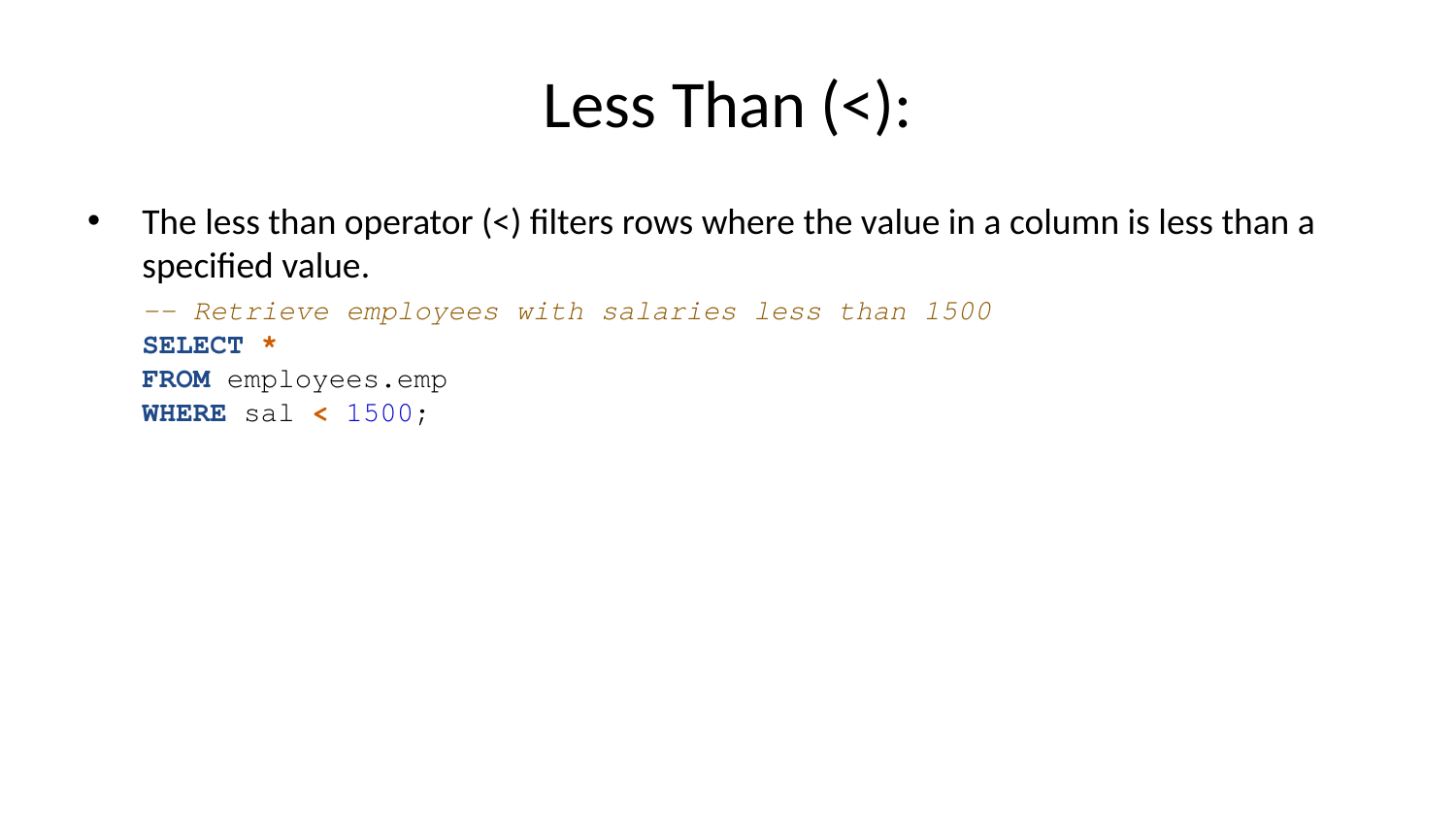

# Less Than (<):
The less than operator (<) filters rows where the value in a column is less than a specified value.
-- Retrieve employees with salaries less than 1500
SELECT *
FROM employees.emp
WHERE sal < 1500;